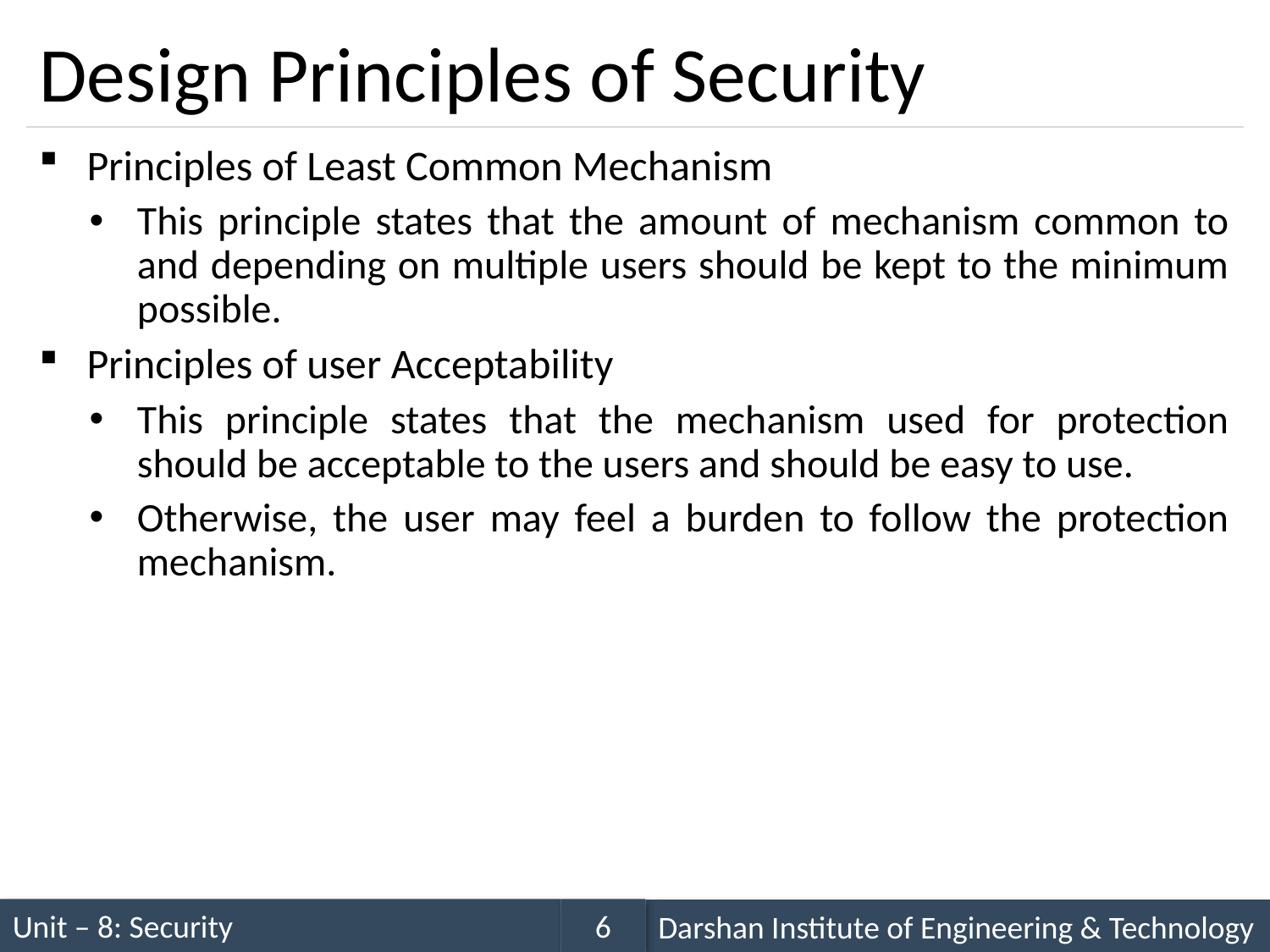

# Design Principles of Security
Principles of Least Common Mechanism
This principle states that the amount of mechanism common to and depending on multiple users should be kept to the minimum possible.
Principles of user Acceptability
This principle states that the mechanism used for protection should be acceptable to the users and should be easy to use.
Otherwise, the user may feel a burden to follow the protection mechanism.